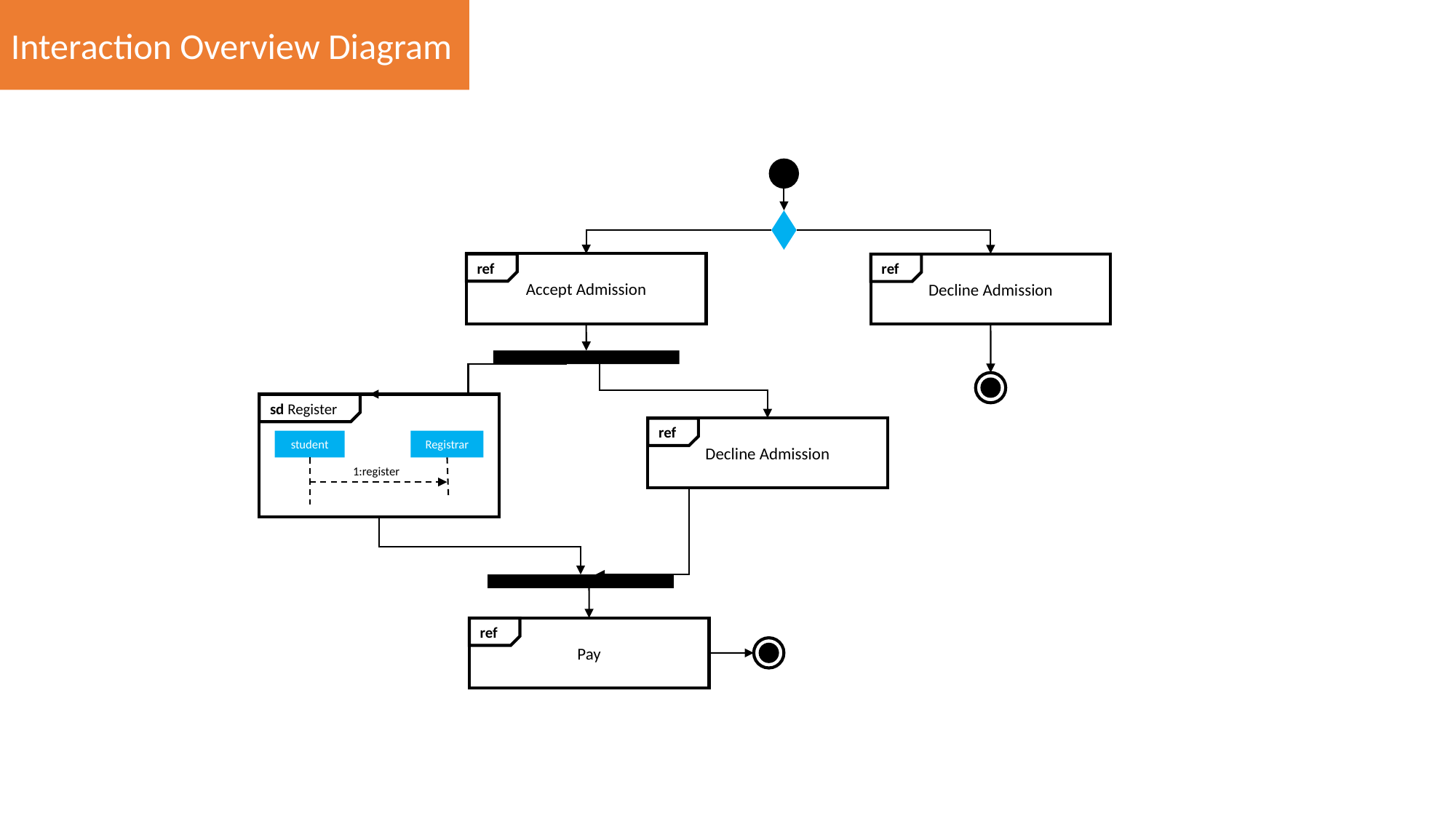

Interaction Overview Diagram

ref
Accept Admission

ref
Decline Admission

sd Register

student
Registrar
ref
Decline Admission

1:register

ref
Pay